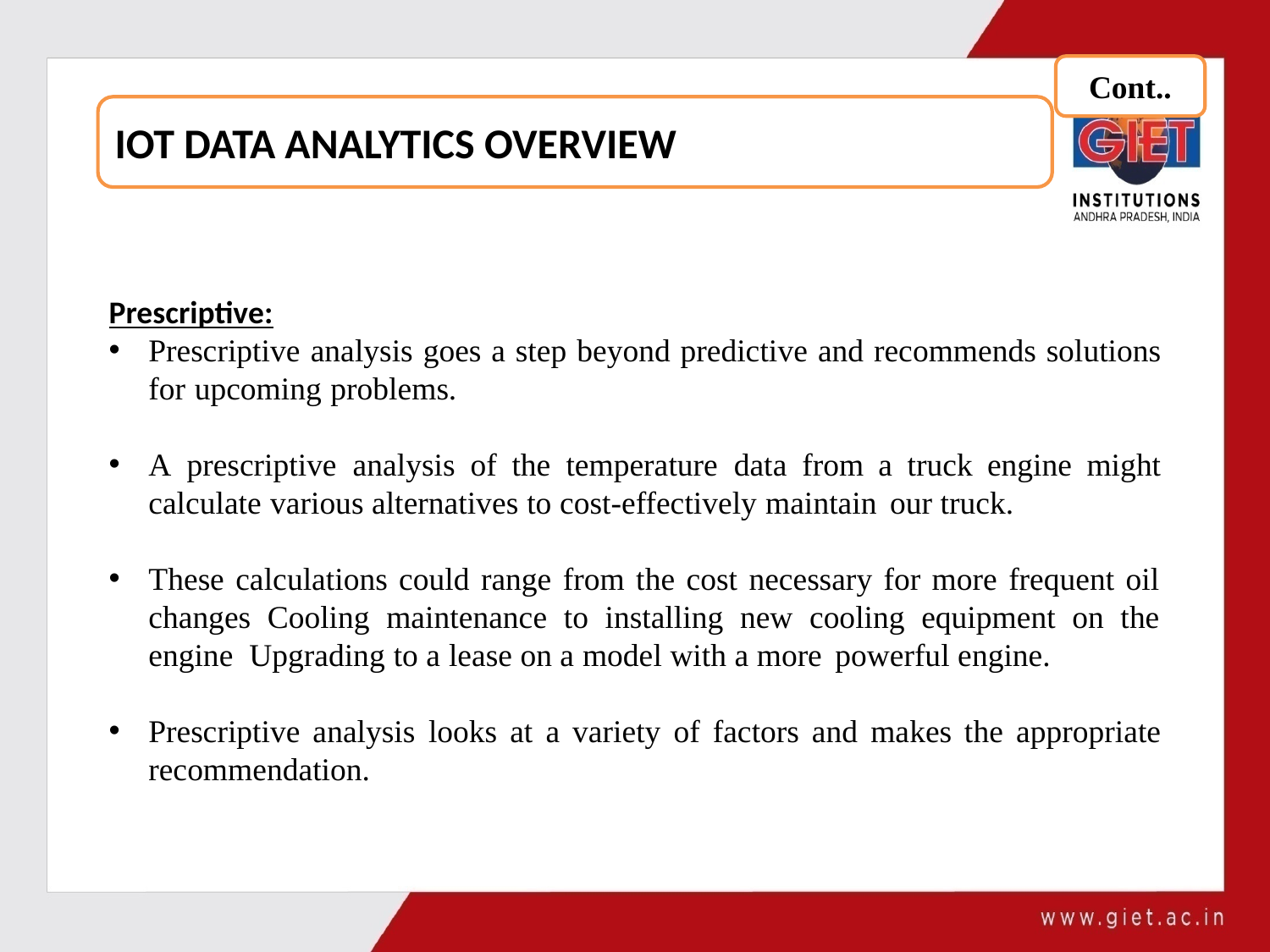

Cont..
IOT DATA ANALYTICS OVERVIEW
Prescriptive:
Prescriptive analysis goes a step beyond predictive and recommends solutions for upcoming problems.

A prescriptive analysis of the temperature data from a truck engine might calculate various alternatives to cost-effectively maintain our truck.

These calculations could range from the cost necessary for more frequent oil changes Cooling maintenance to installing new cooling equipment on the engine  Upgrading to a lease on a model with a more powerful engine.

Prescriptive analysis looks at a variety of factors and makes the appropriate recommendation.